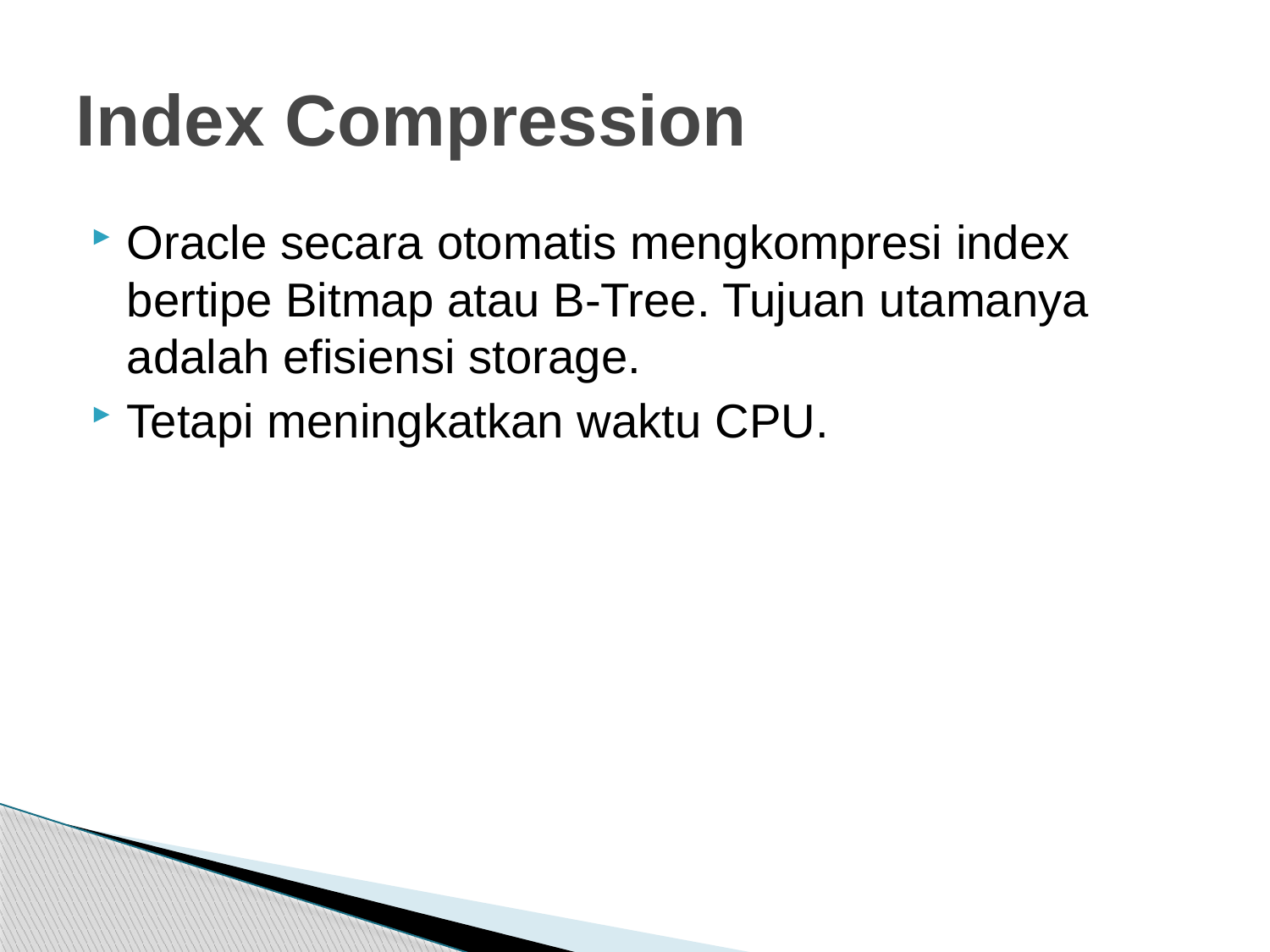

# Index Compression
Oracle secara otomatis mengkompresi index bertipe Bitmap atau B-Tree. Tujuan utamanya adalah efisiensi storage.
Tetapi meningkatkan waktu CPU.